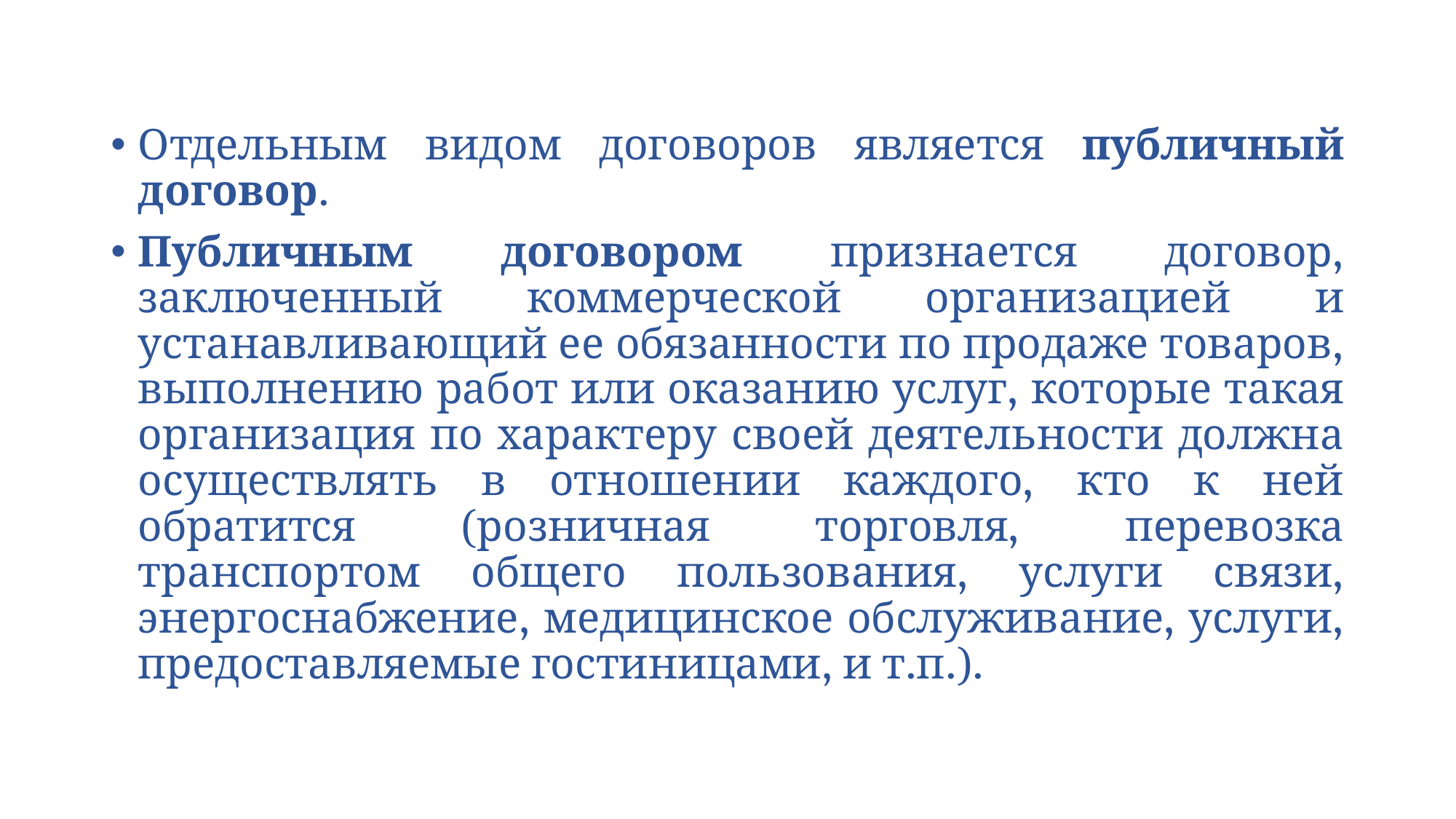

Отдельным видом договоров является публичный договор.
Публичным договором признается договор, заключенный коммерческой организацией и устанавливающий ее обязанности по продаже товаров, выполнению работ или оказанию услуг, которые такая организация по характеру своей деятельности должна осуществлять в отношении каждого, кто к ней обратится (розничная торговля, перевозка транспортом общего пользования, услуги связи, энергоснабжение, медицинское обслуживание, услуги, предоставляемые гостиницами, и т.п.).